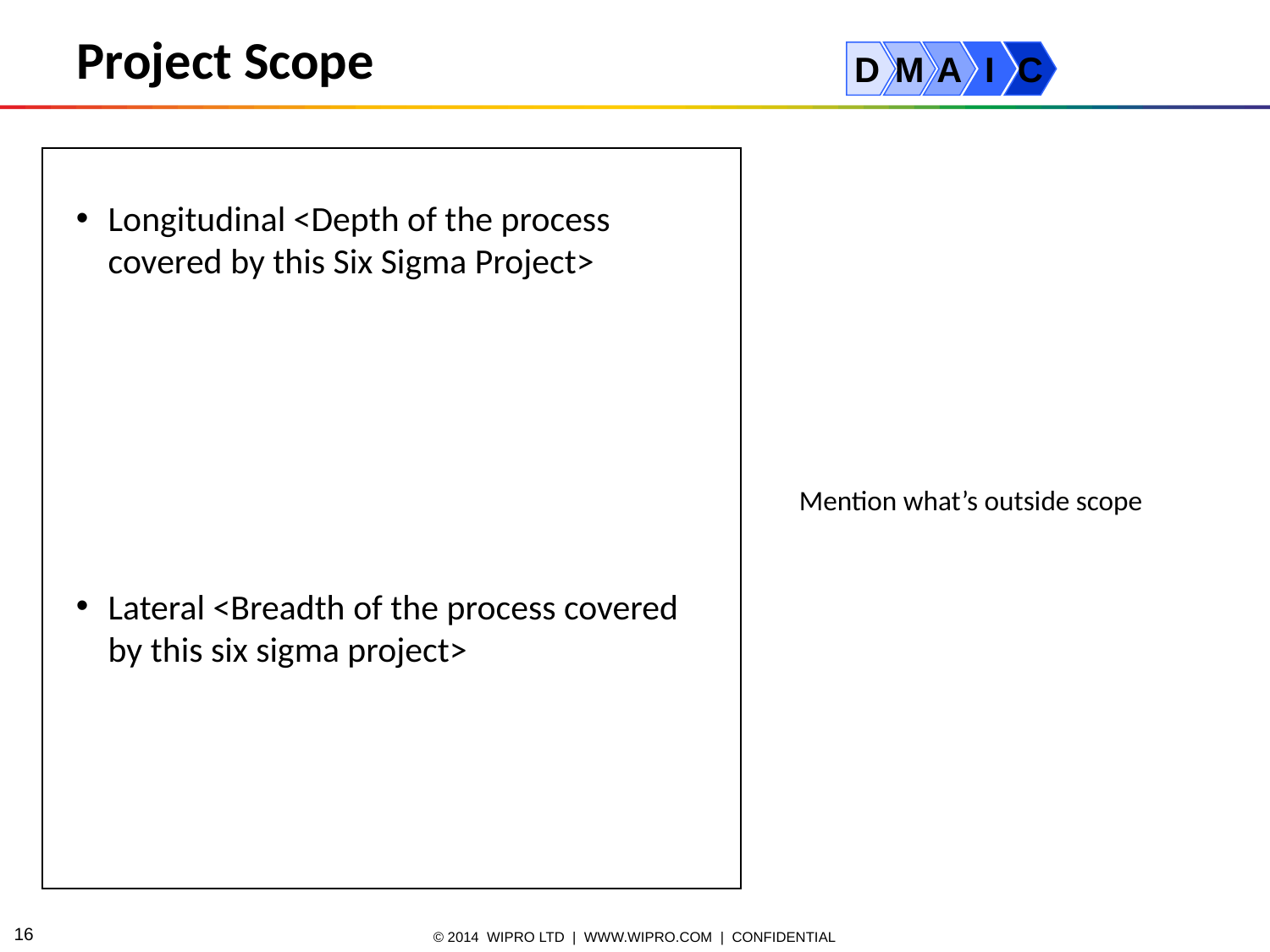

Project Scope
D
M
A
I
C

Longitudinal <Depth of the process covered by this Six Sigma Project>

Lateral <Breadth of the process covered by this six sigma project>
Mention what’s outside scope